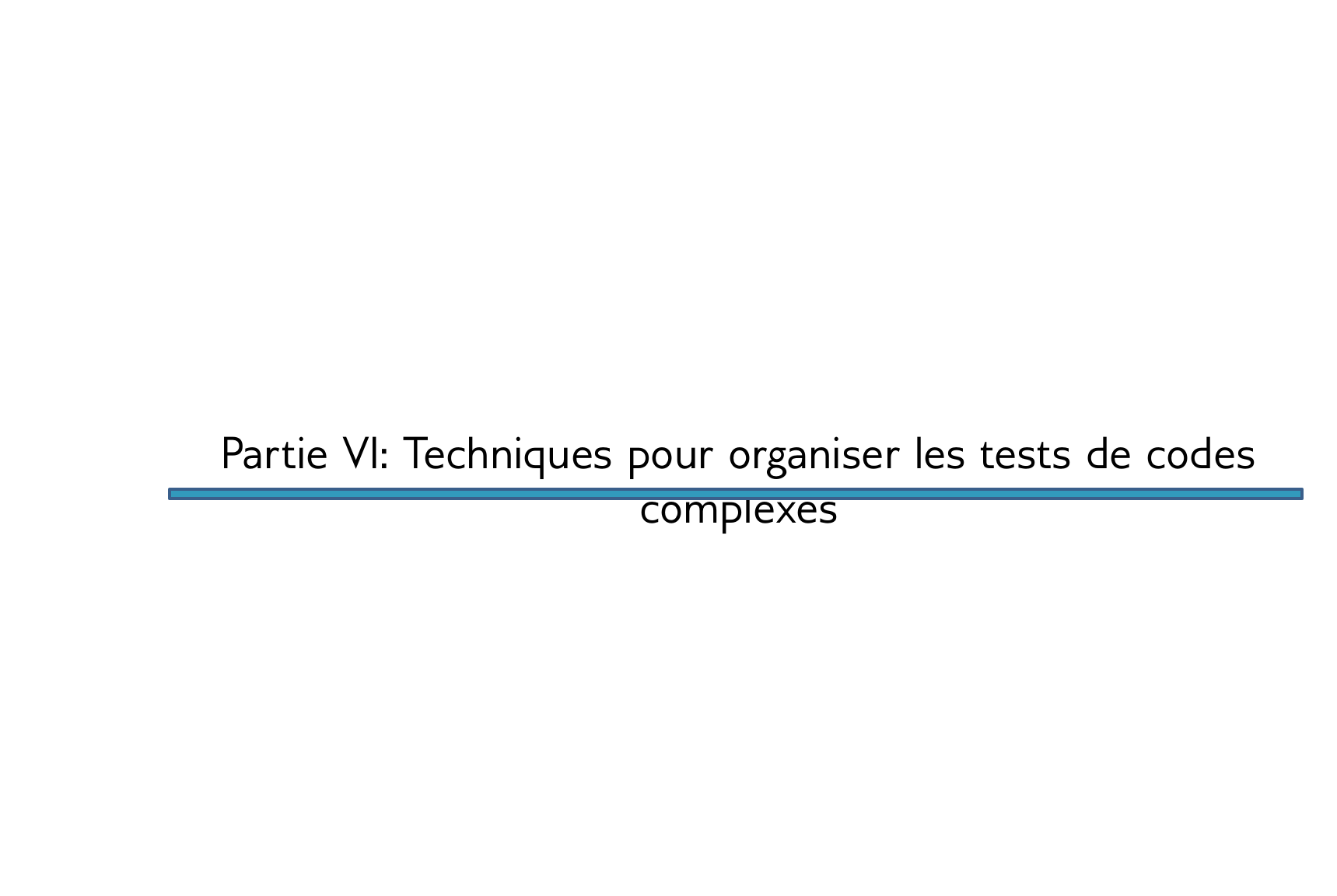

Partie VI: Techniques pour organiser les tests de codes complexes

108